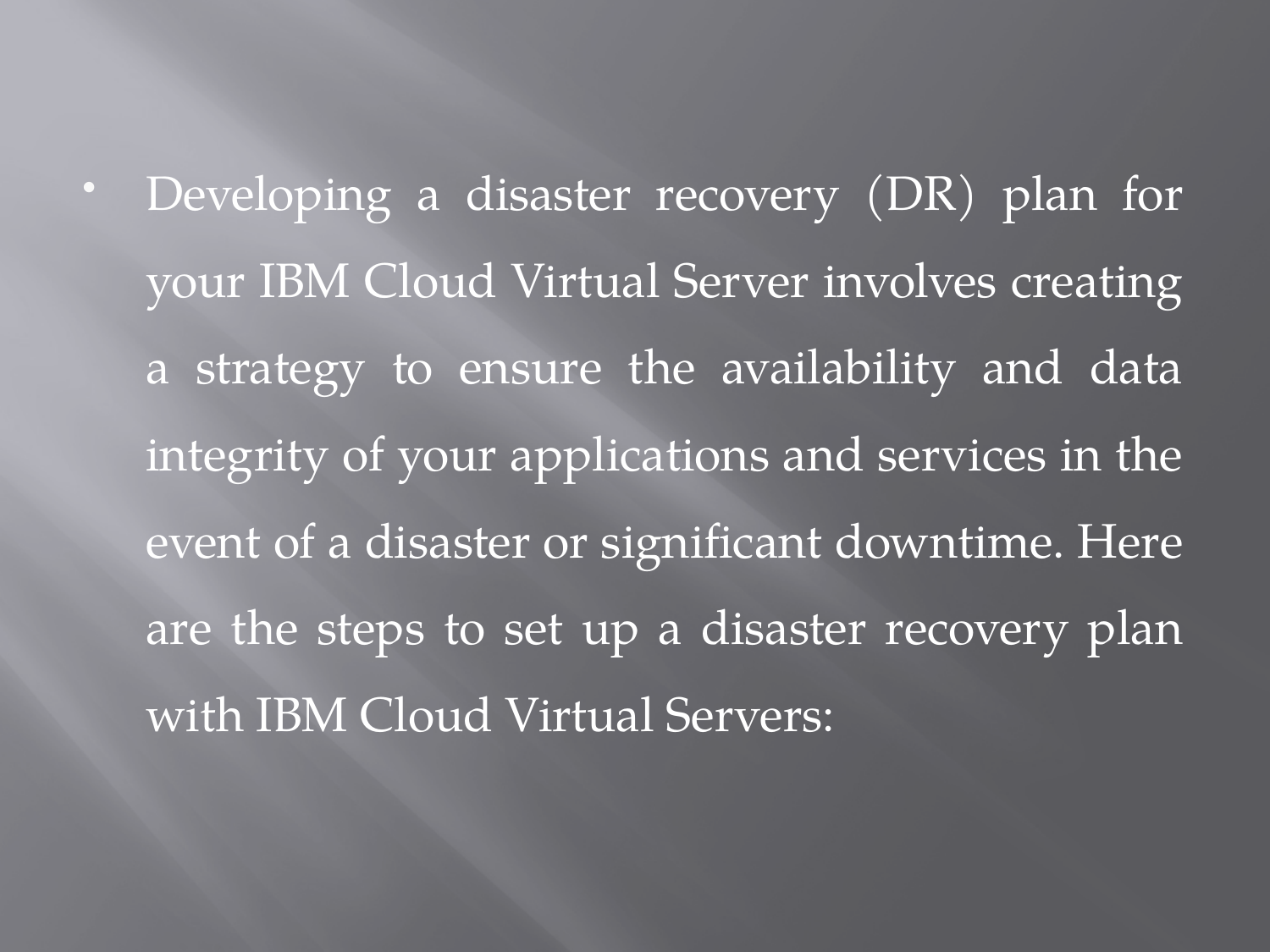

#
Developing a disaster recovery (DR) plan for your IBM Cloud Virtual Server involves creating a strategy to ensure the availability and data integrity of your applications and services in the event of a disaster or significant downtime. Here are the steps to set up a disaster recovery plan with IBM Cloud Virtual Servers: